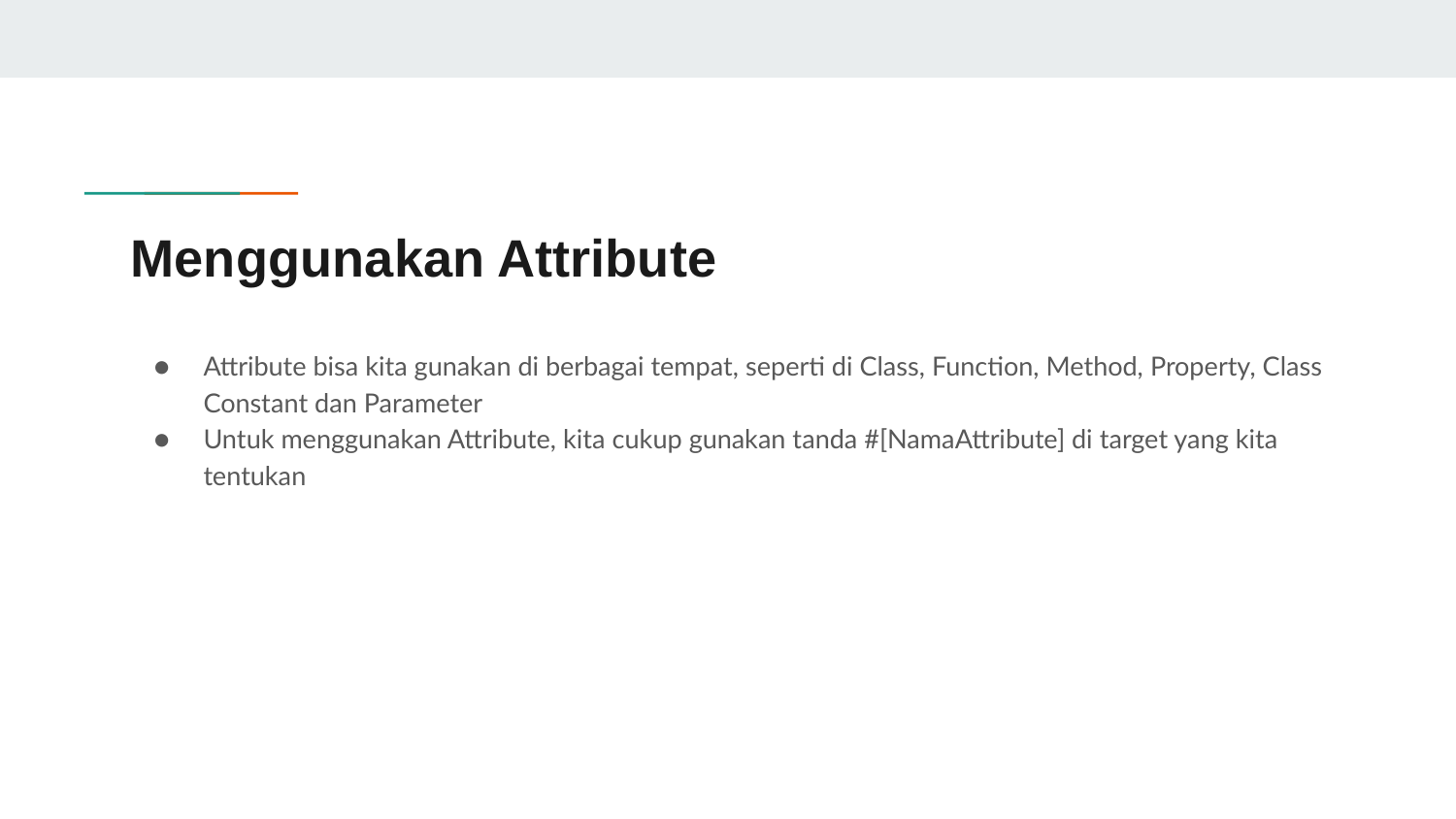

# Menggunakan Attribute
Attribute bisa kita gunakan di berbagai tempat, seperti di Class, Function, Method, Property, Class Constant dan Parameter
Untuk menggunakan Attribute, kita cukup gunakan tanda #[NamaAttribute] di target yang kita tentukan